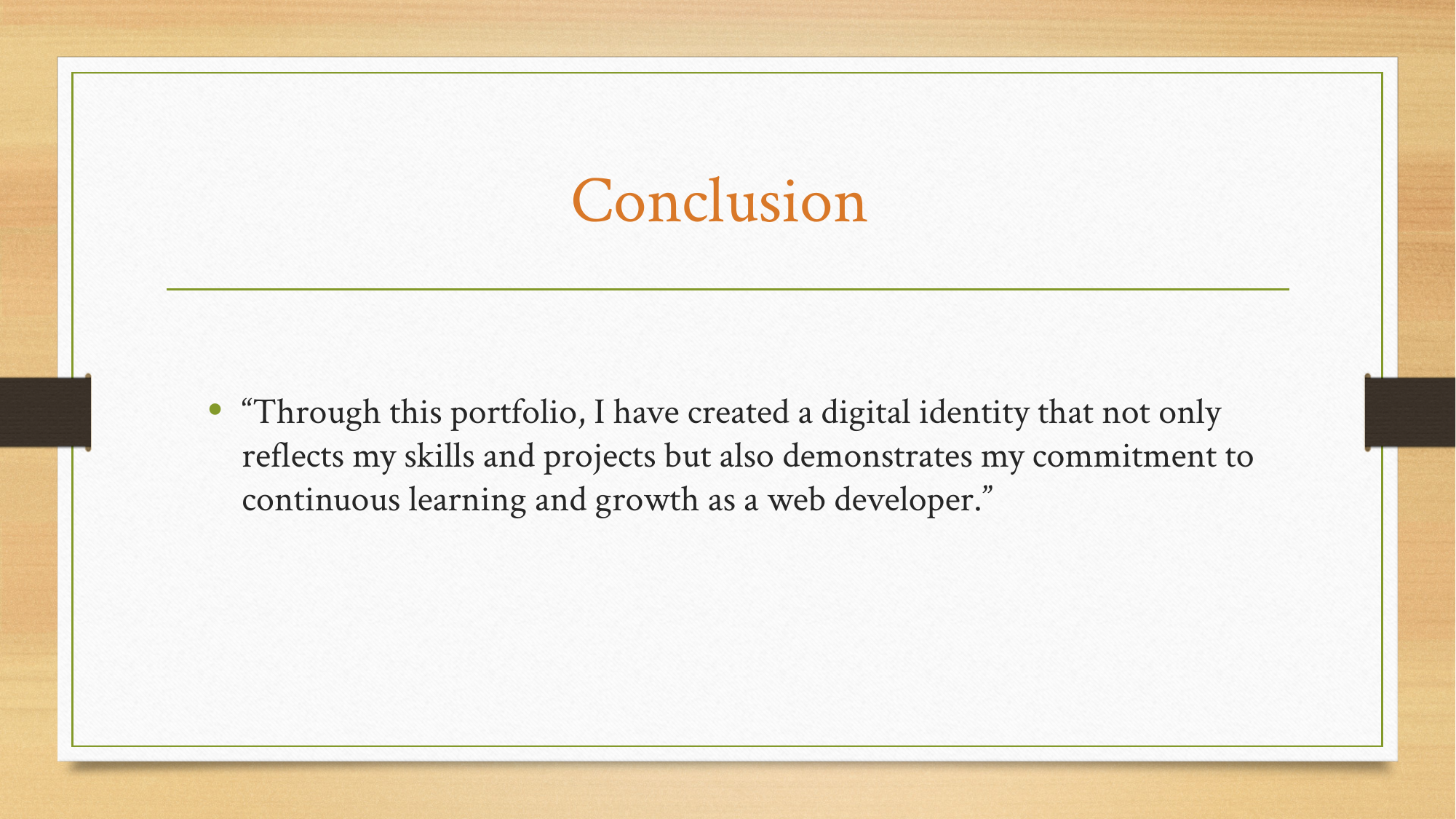

# Conclusion
“Through this portfolio, I have created a digital identity that not only reflects my skills and projects but also demonstrates my commitment to continuous learning and growth as a web developer.”